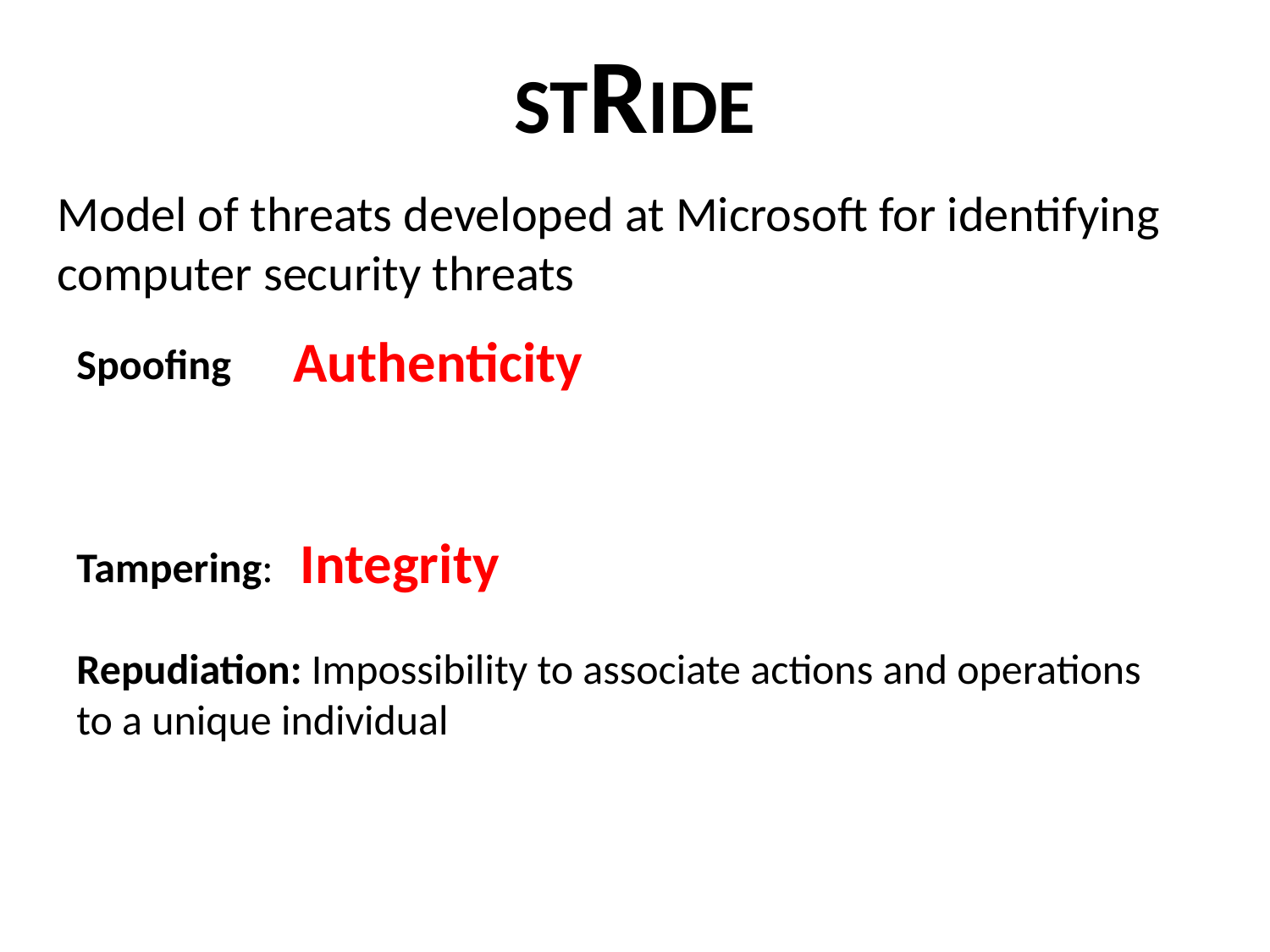

STRIDE
Model of threats developed at Microsoft for identifying computer security threats

Authenticity
Spoofing

Tampering:

Repudiation: Impossibility to associate actions and operations to a unique individual
Integrity